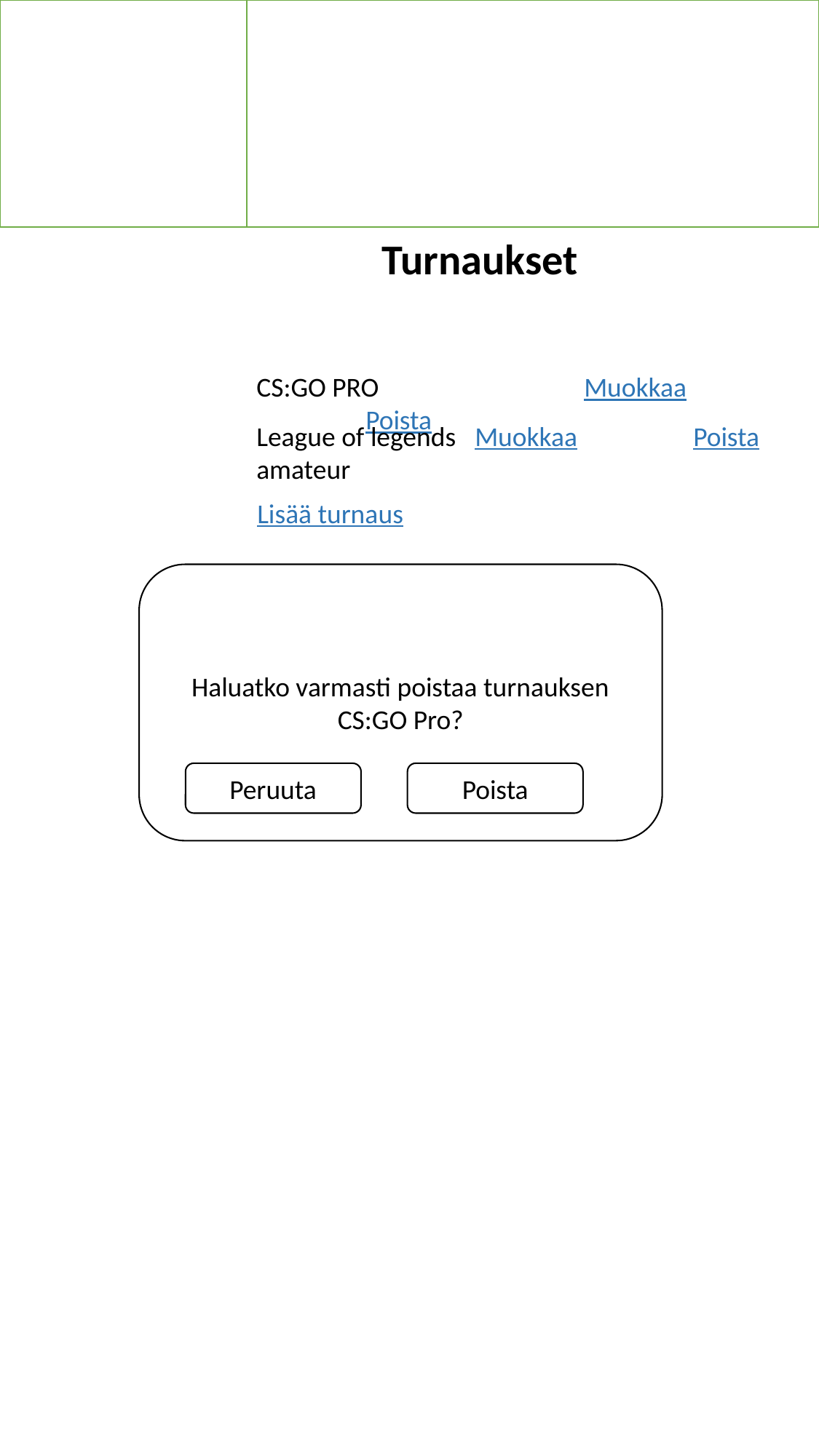

Turnaukset
CS:GO PRO		Muokkaa		Poista
League of legends	Muokkaa		Poista
amateur
Lisää turnaus
Haluatko varmasti poistaa turnauksen CS:GO Pro?
Poista
Peruuta